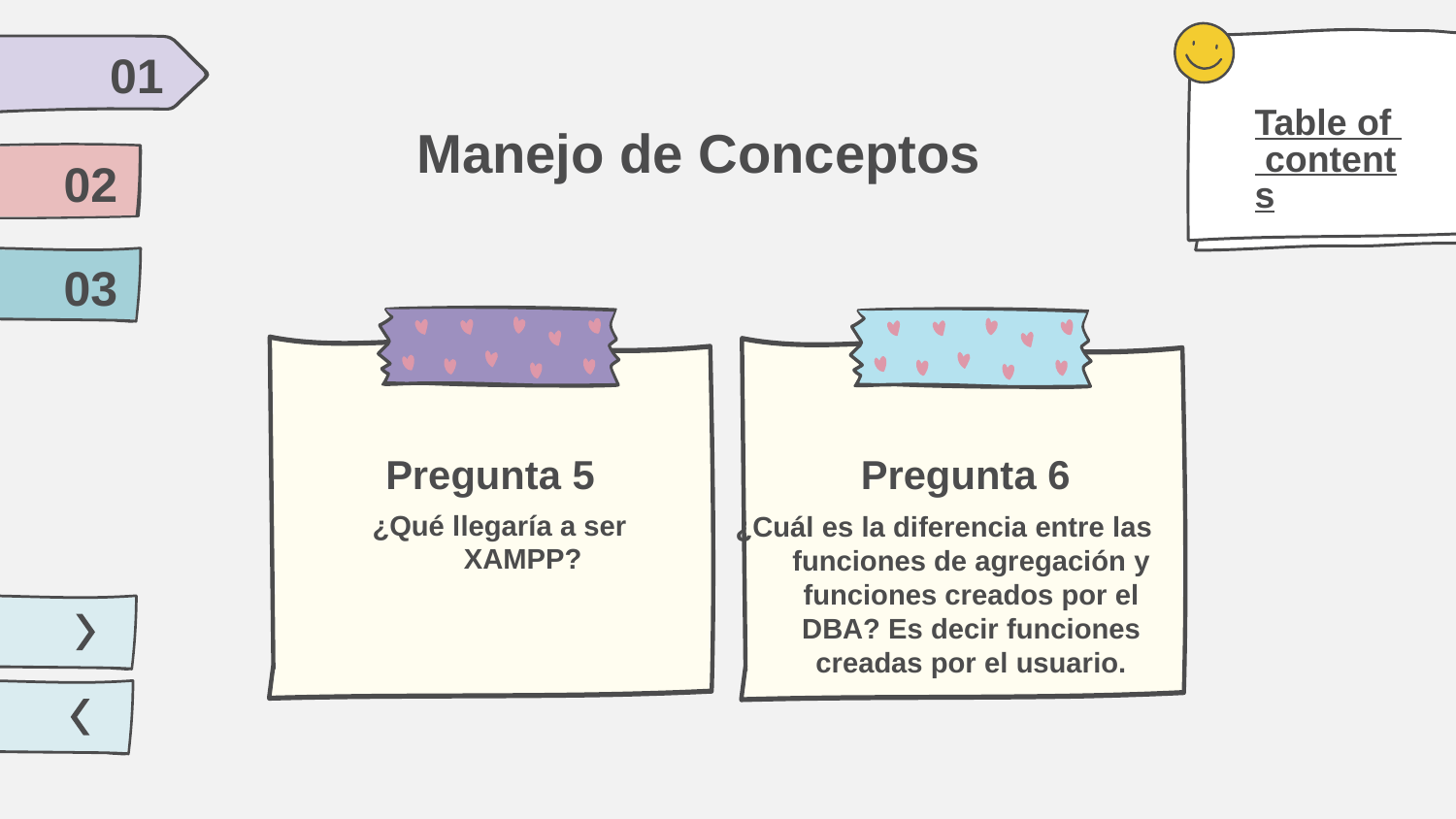

01
Table of  contents
Manejo de Conceptos
02
03
# Pregunta 5
Pregunta 6
¿Qué llegaría a ser XAMPP?
¿Cuál es la diferencia entre las funciones de agregación y funciones creados por el DBA? Es decir funciones creadas por el usuario.